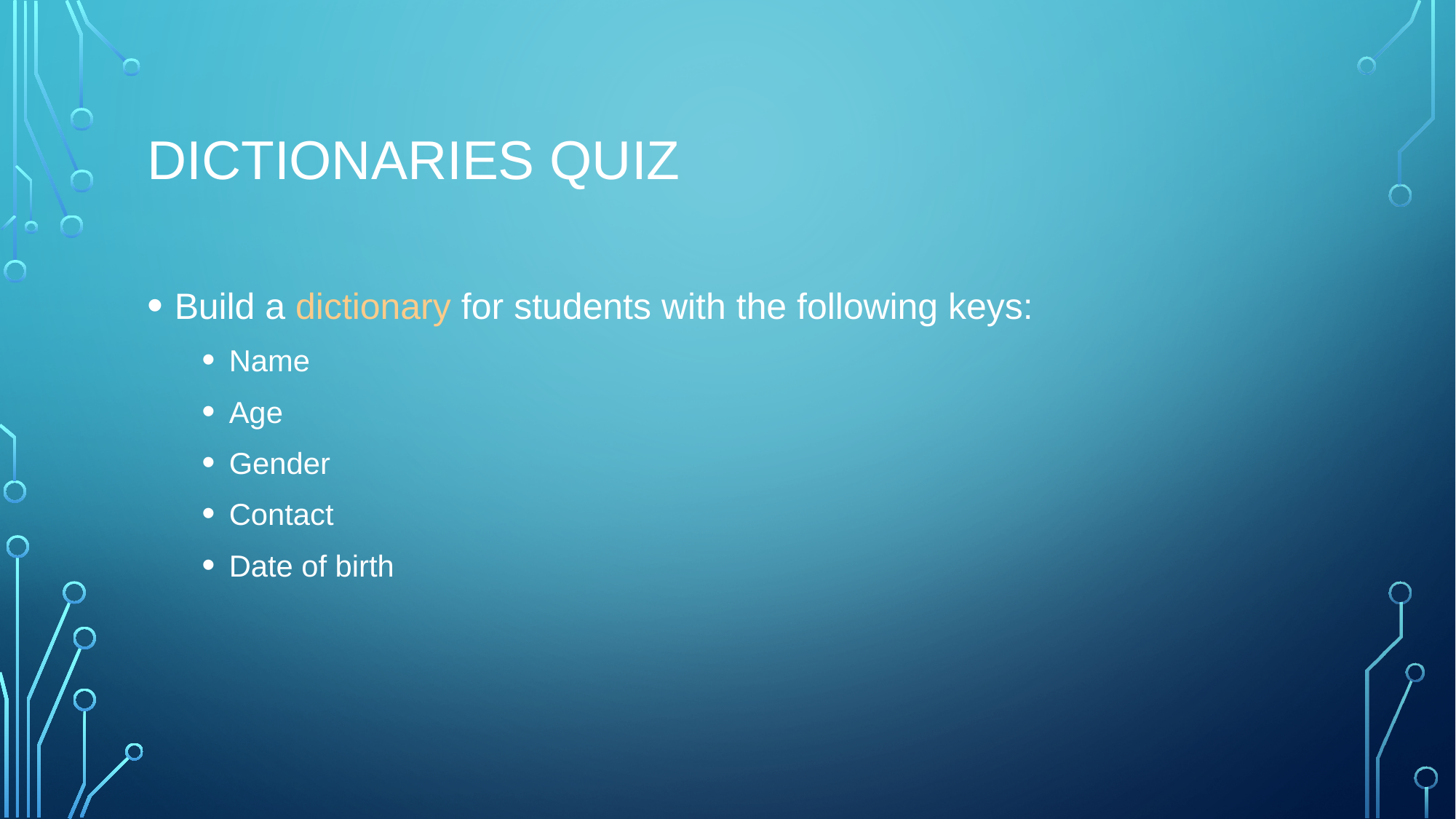

# Dictionaries quiz
Build a dictionary for students with the following keys:
Name
Age
Gender
Contact
Date of birth